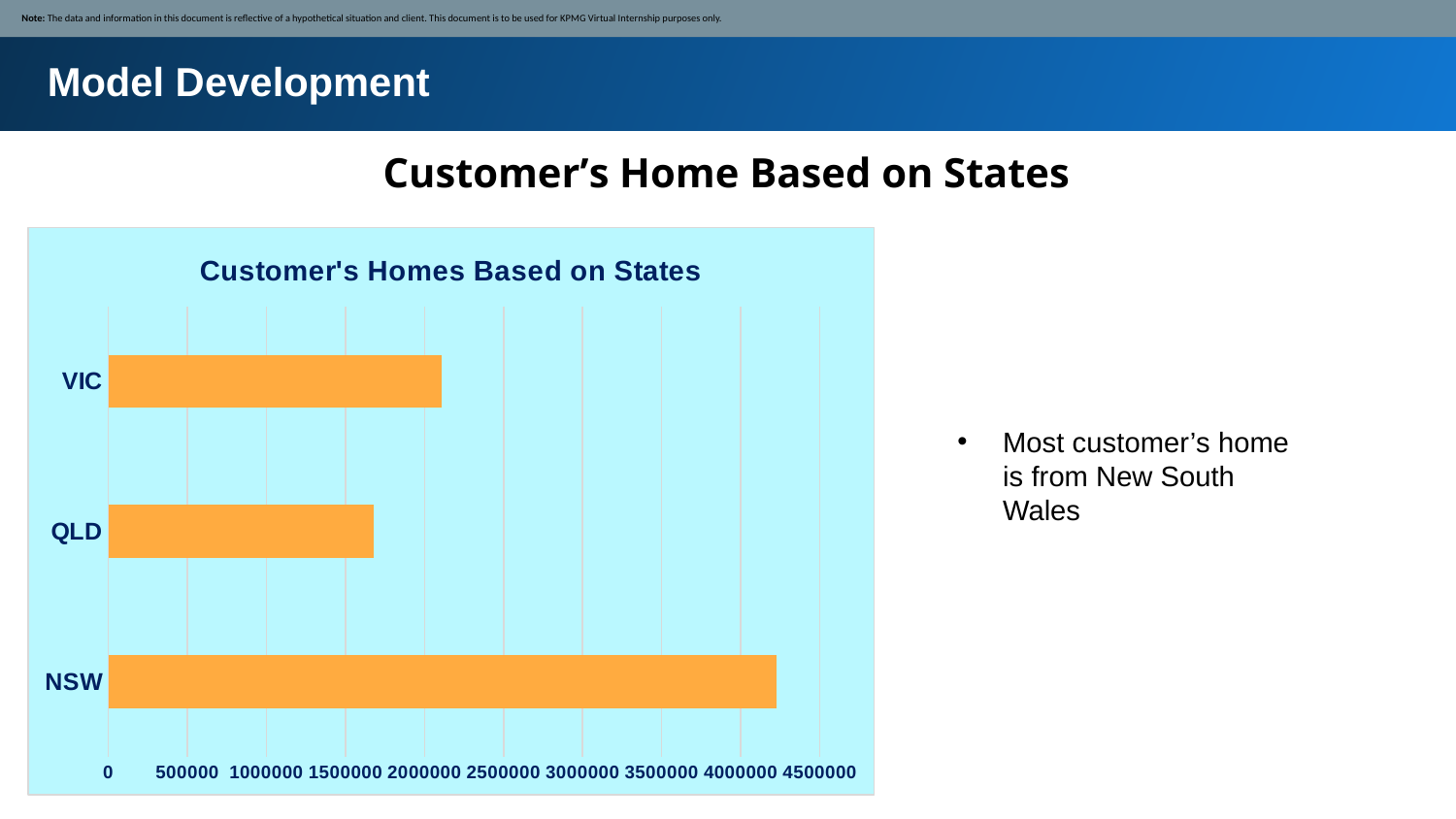

Note: The data and information in this document is reflective of a hypothetical situation and client. This document is to be used for KPMG Virtual Internship purposes only.
Model Development
Customer’s Home Based on States

### Chart: Customer's Homes Based on States

| Category | Total |
|---|---|
| NSW | 4226834.0 |
| QLD | 1676161.0 |
| VIC | 2110953.0 |

Most customer’s home is from New South Wales